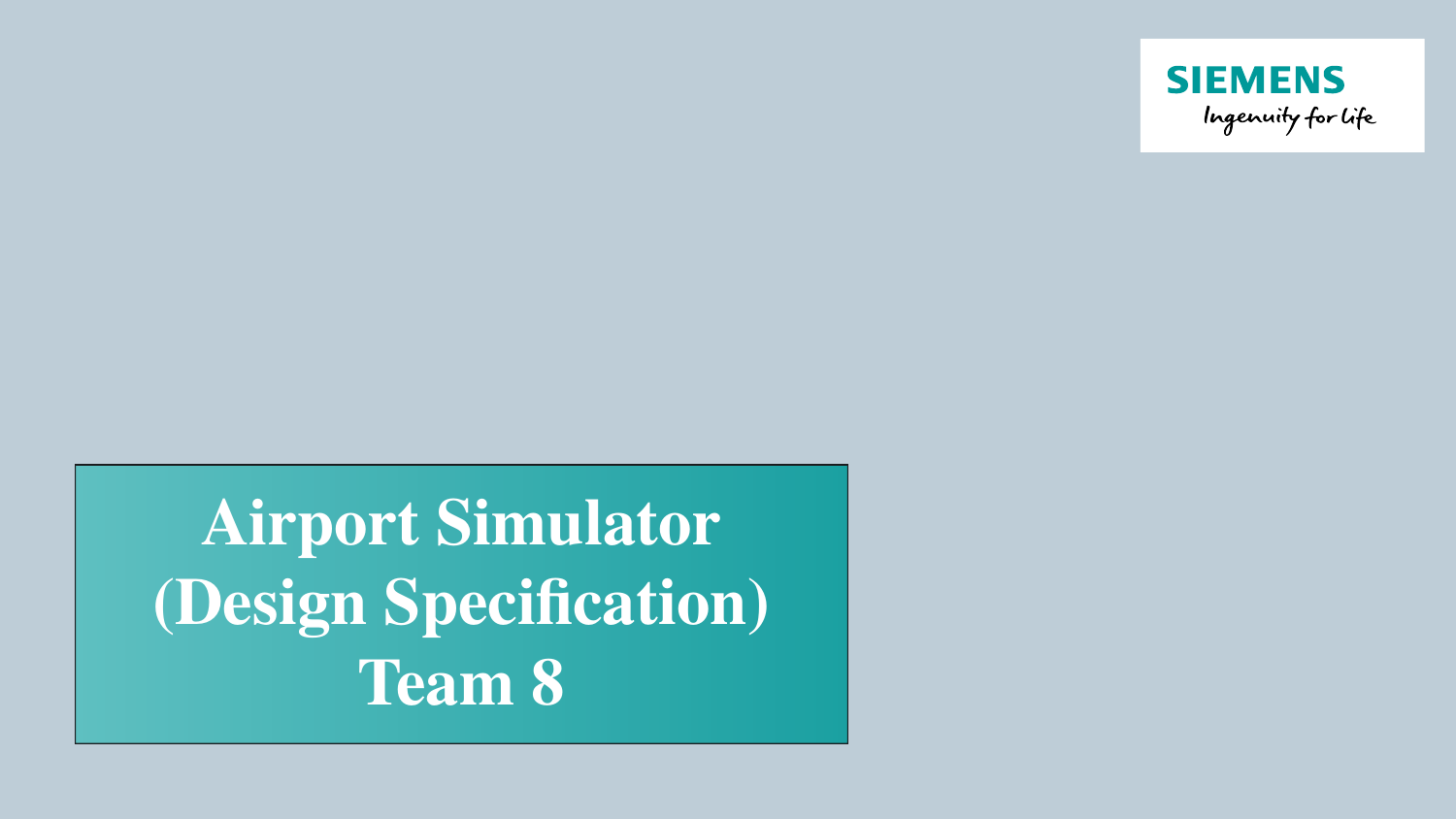

# Airport Simulator
(Design Specification)
Team 8